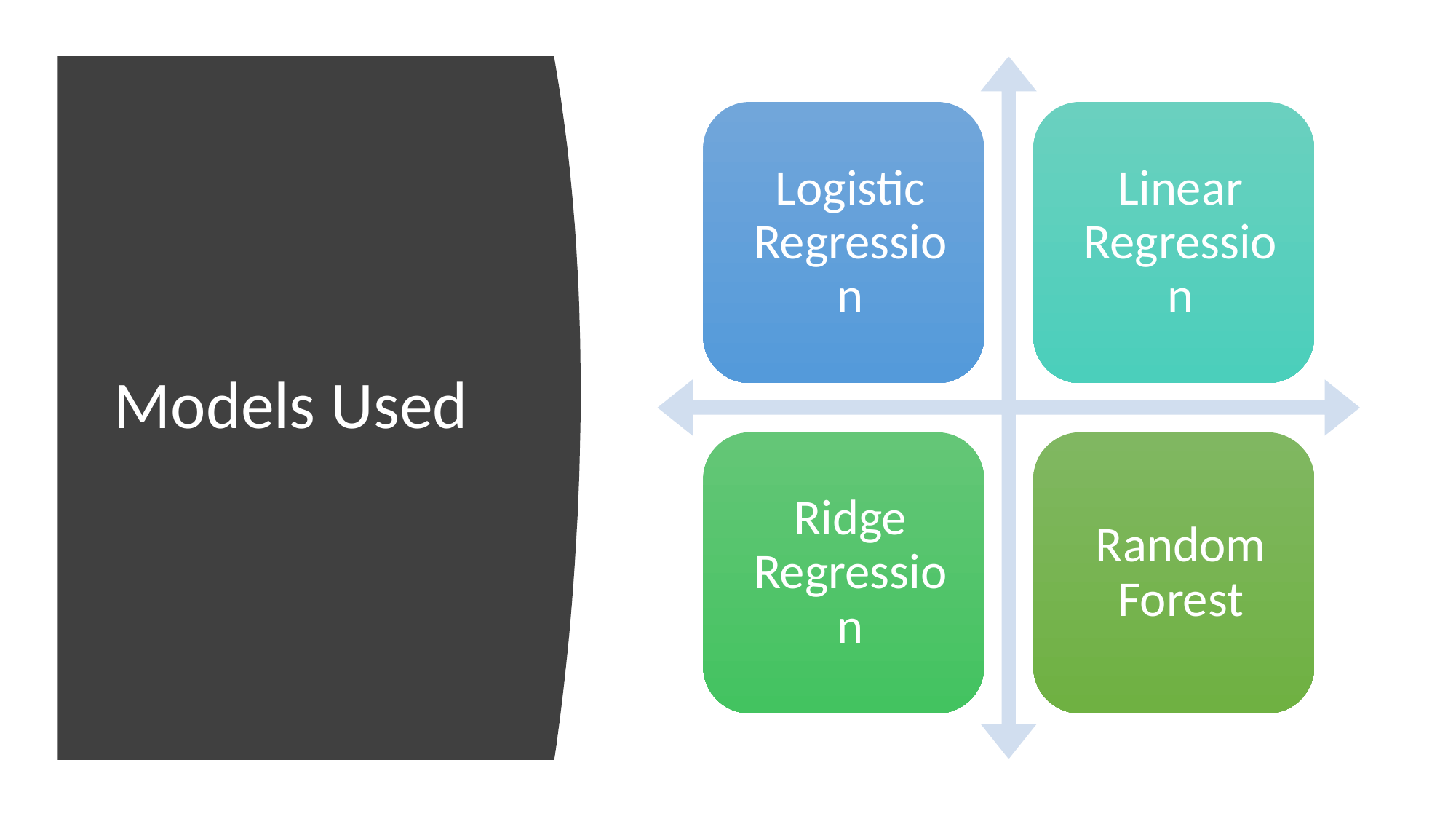

Logistic Regression
Linear Regression
Ridge Regression
Random Forest

# Models Used